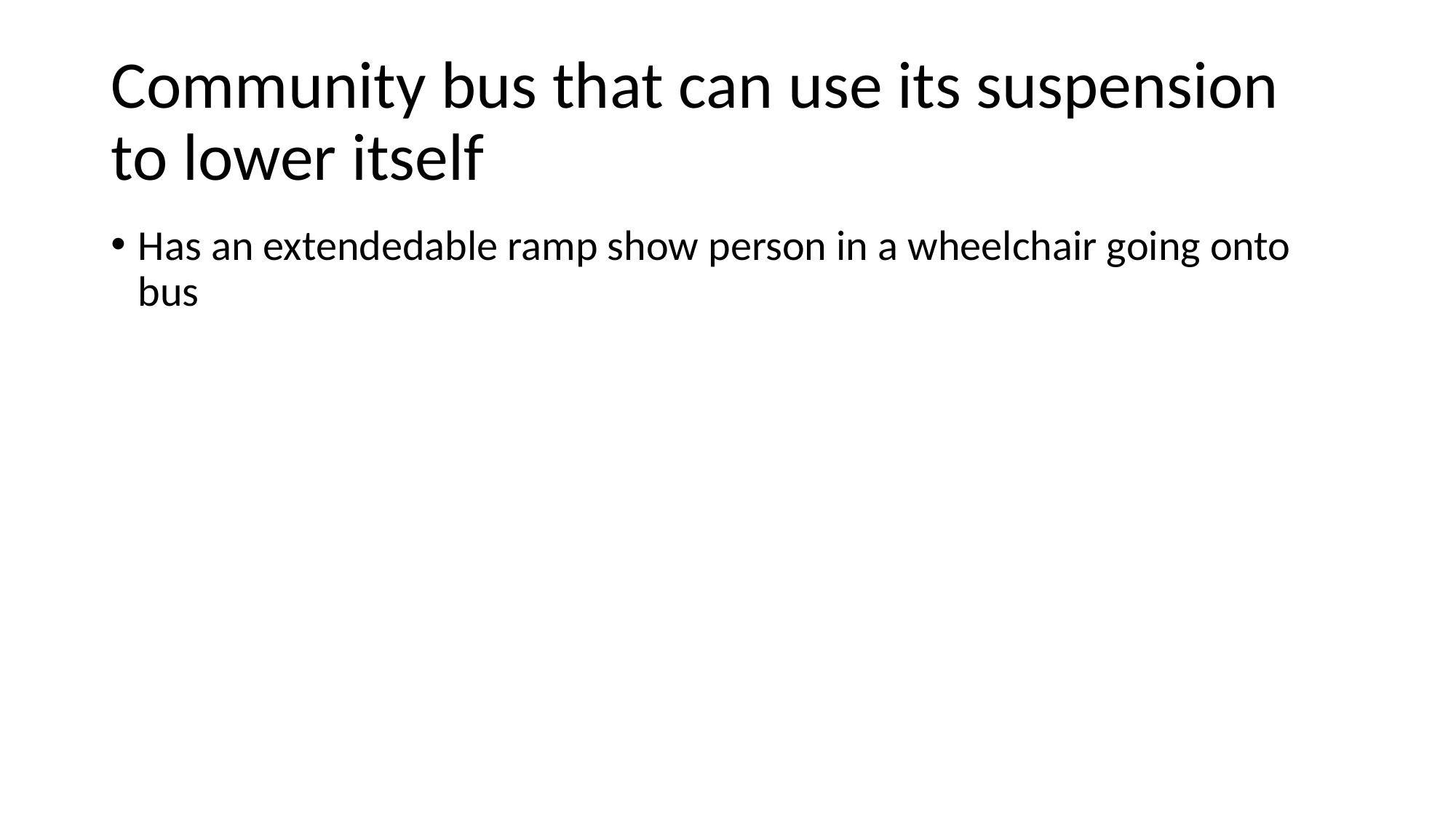

# Community bus that can use its suspension to lower itself
Has an extendedable ramp show person in a wheelchair going onto bus